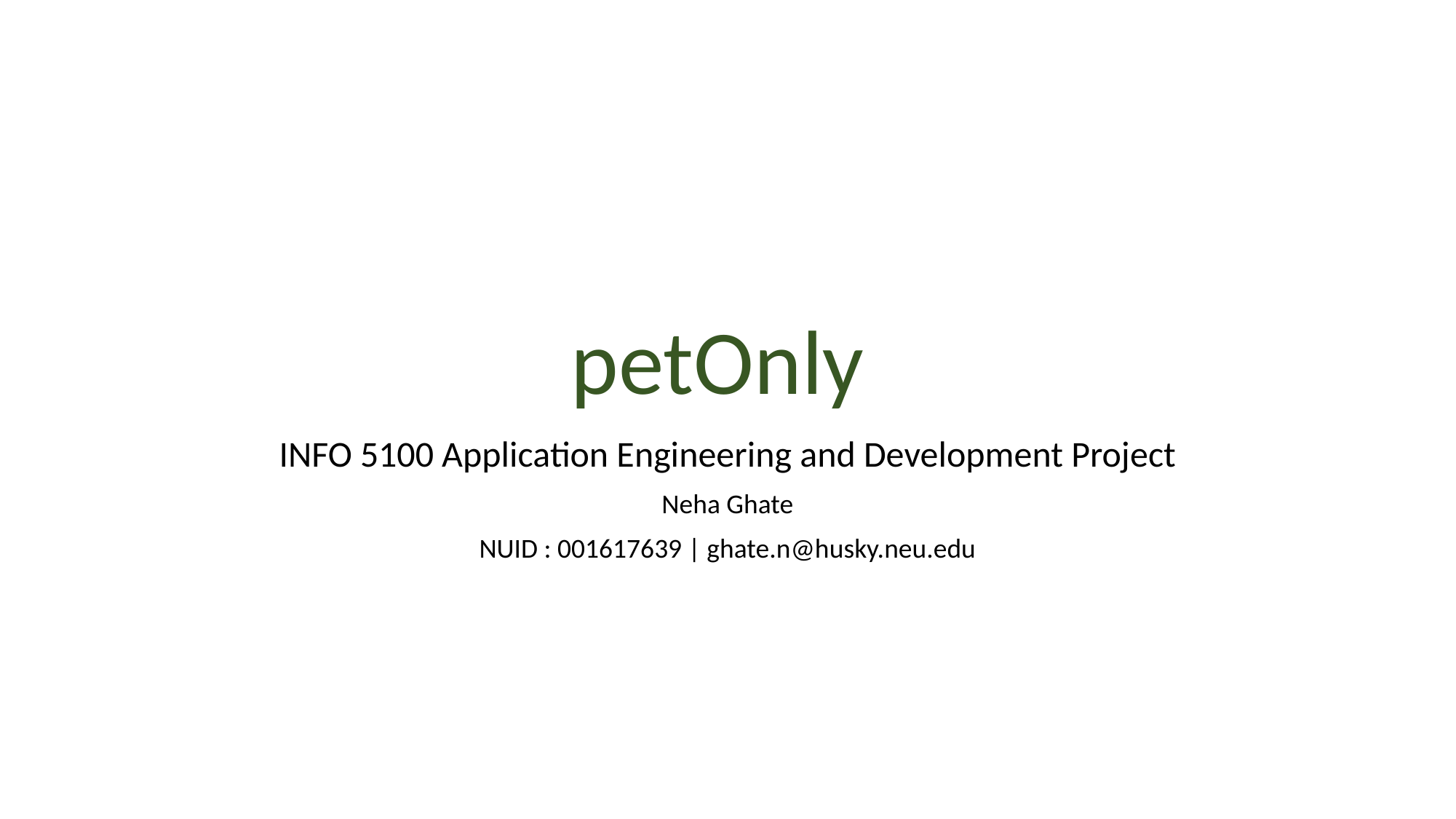

# petOnly
INFO 5100 Application Engineering and Development Project
Neha Ghate
NUID : 001617639 | ghate.n@husky.neu.edu